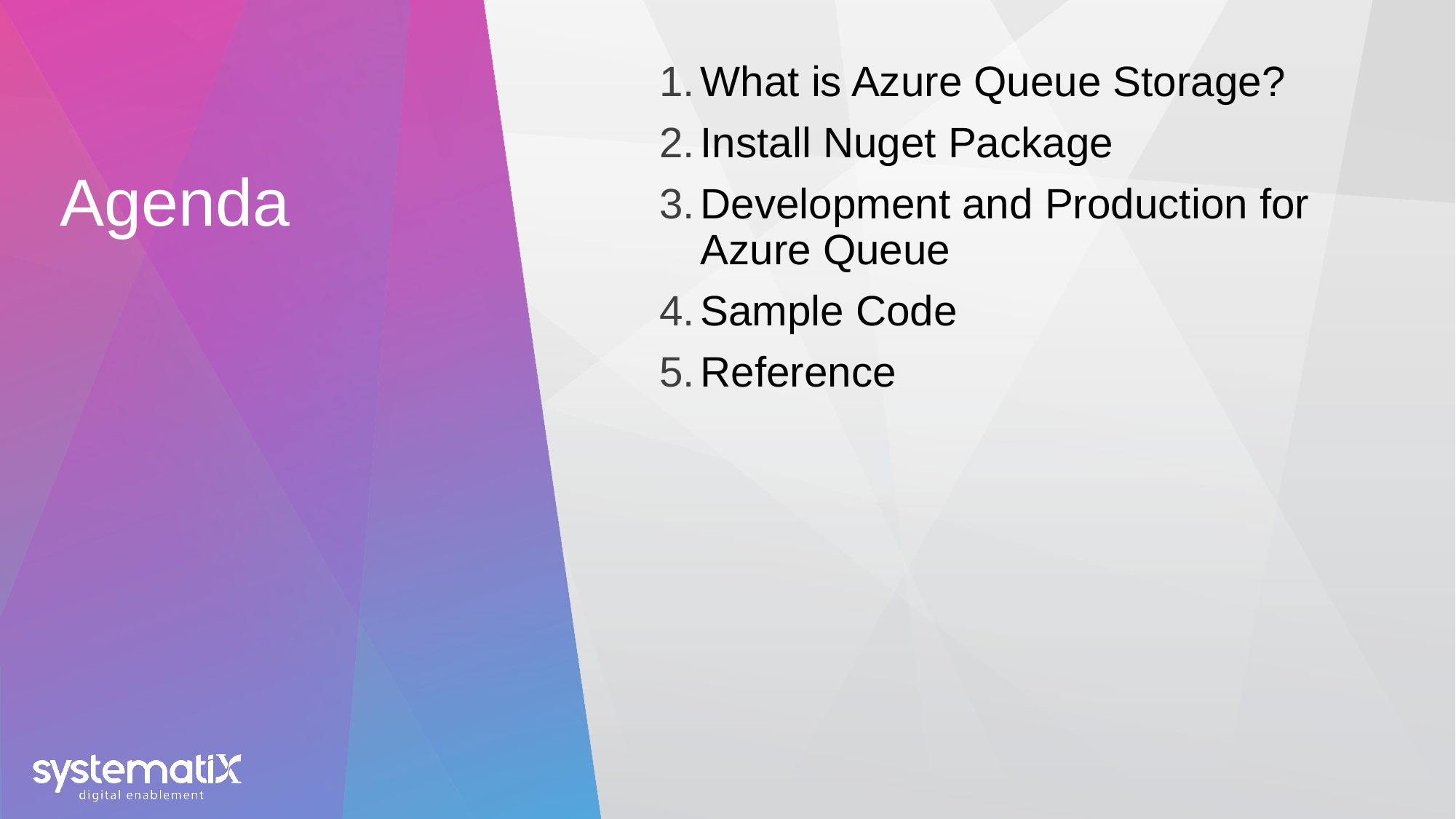

# Agenda
What is Azure Queue Storage?
Install Nuget Package
Development and Production for Azure Queue
Sample Code
Reference